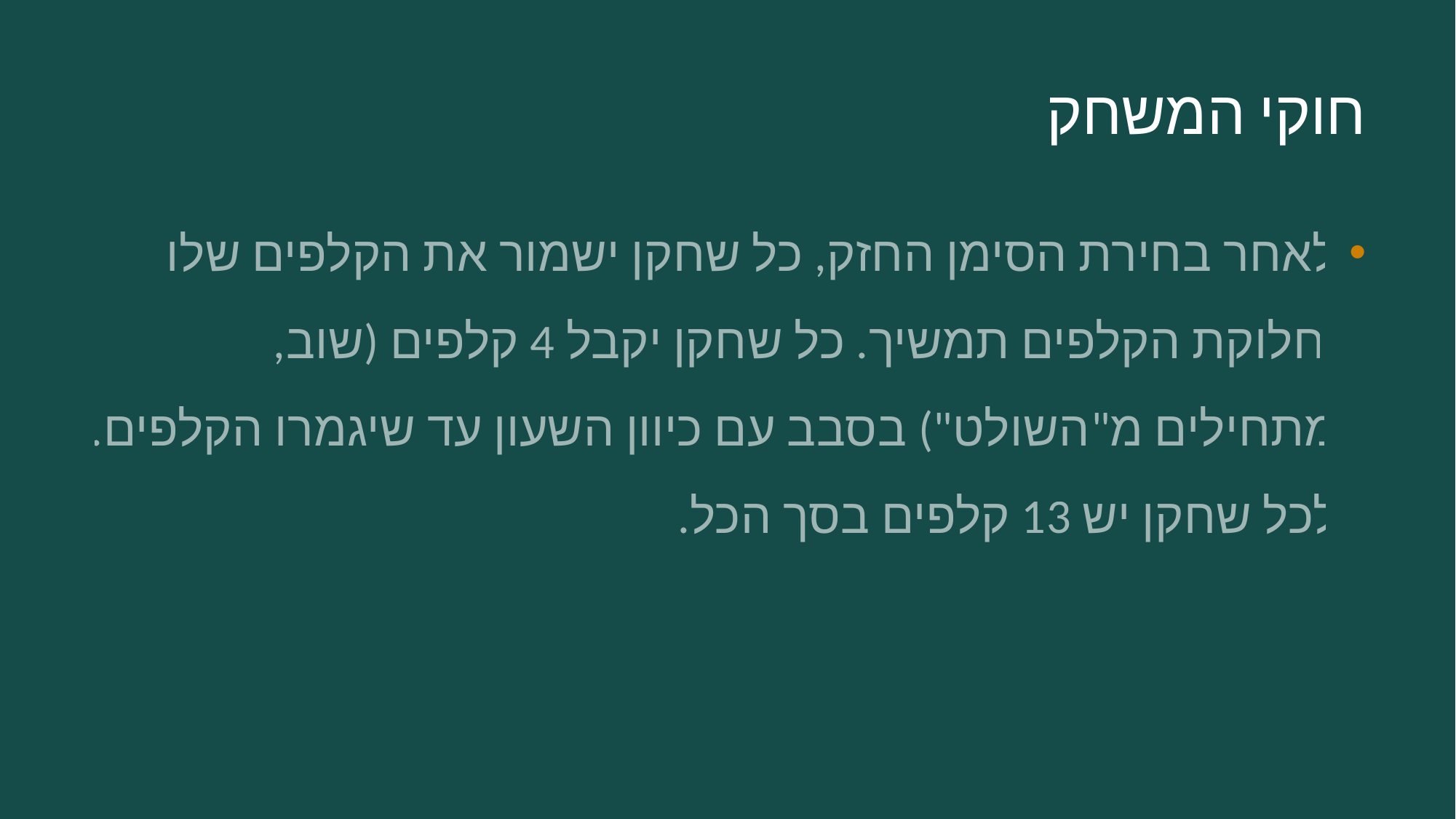

# חוקי המשחק
לאחר בחירת הסימן החזק, כל שחקן ישמור את הקלפים שלו וחלוקת הקלפים תמשיך. כל שחקן יקבל 4 קלפים (שוב, מתחילים מ"השולט") בסבב עם כיוון השעון עד שיגמרו הקלפים. לכל שחקן יש 13 קלפים בסך הכל.